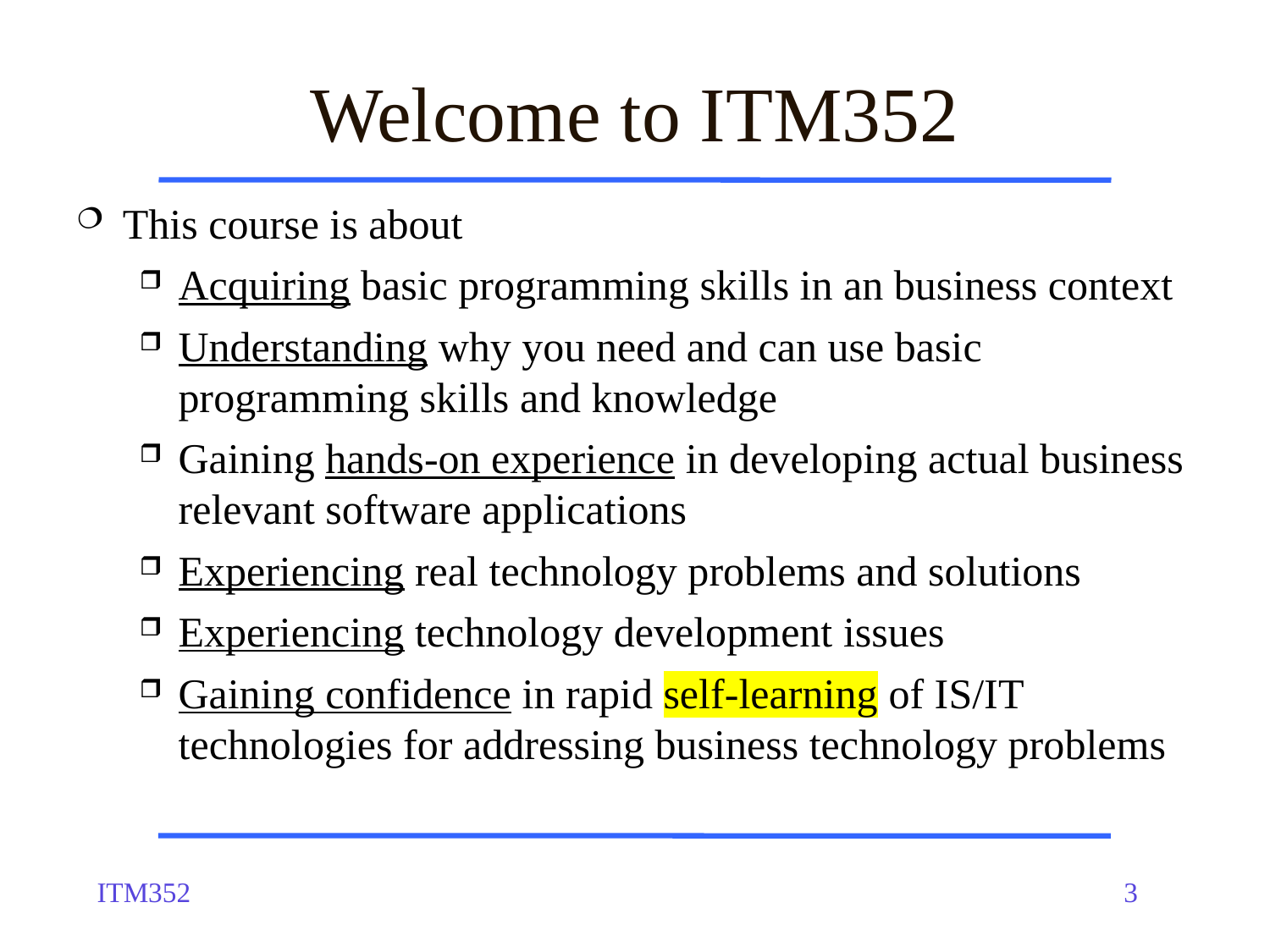

Welcome to ITM352
This course is about
Acquiring basic programming skills in an business context
Understanding why you need and can use basic programming skills and knowledge
Gaining hands-on experience in developing actual business relevant software applications
Experiencing real technology problems and solutions
Experiencing technology development issues
Gaining confidence in rapid self-learning of IS/IT technologies for addressing business technology problems